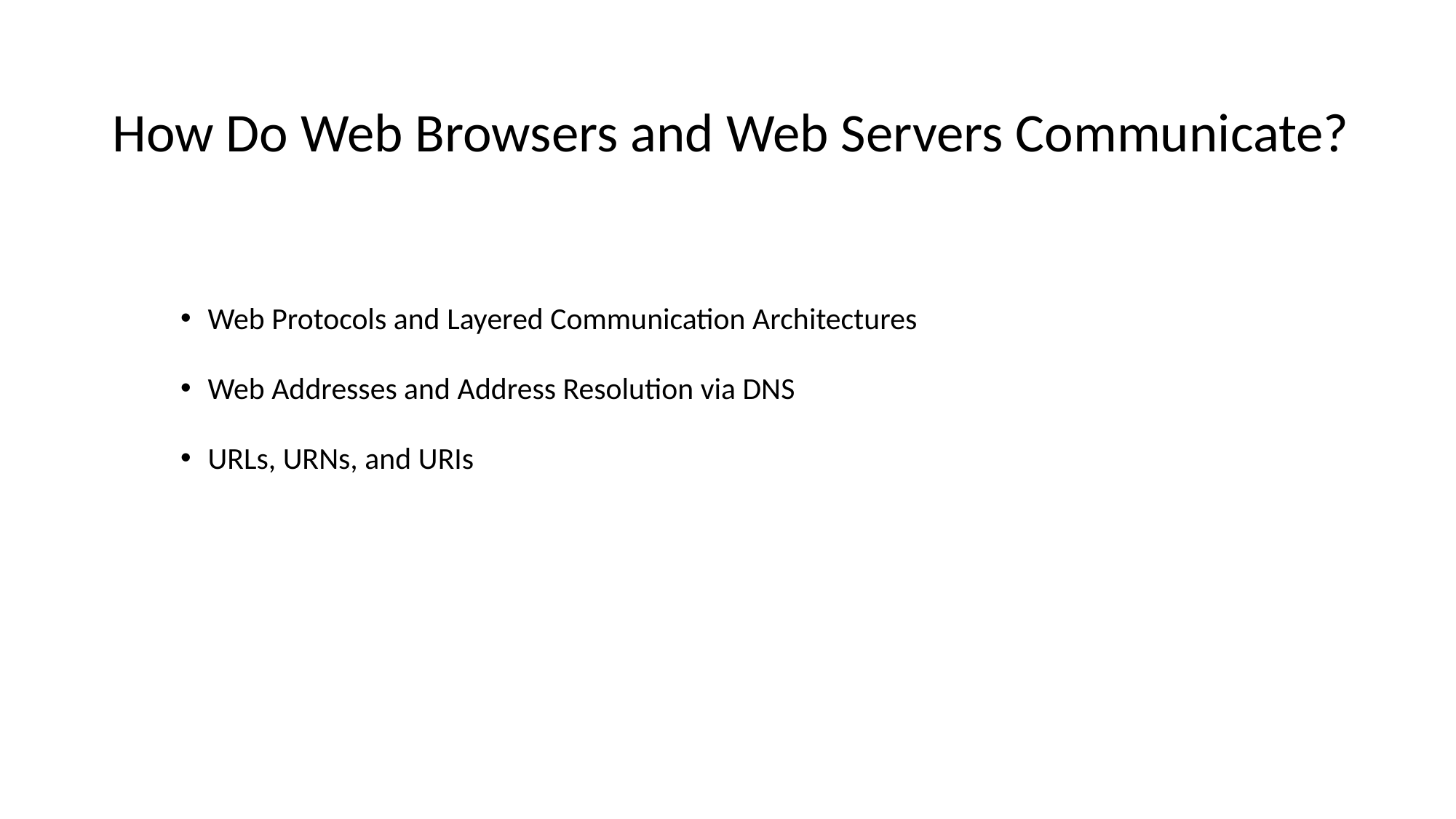

# How Do Web Browsers and Web Servers Communicate?
Web Protocols and Layered Communication Architectures
Web Addresses and Address Resolution via DNS
URLs, URNs, and URIs